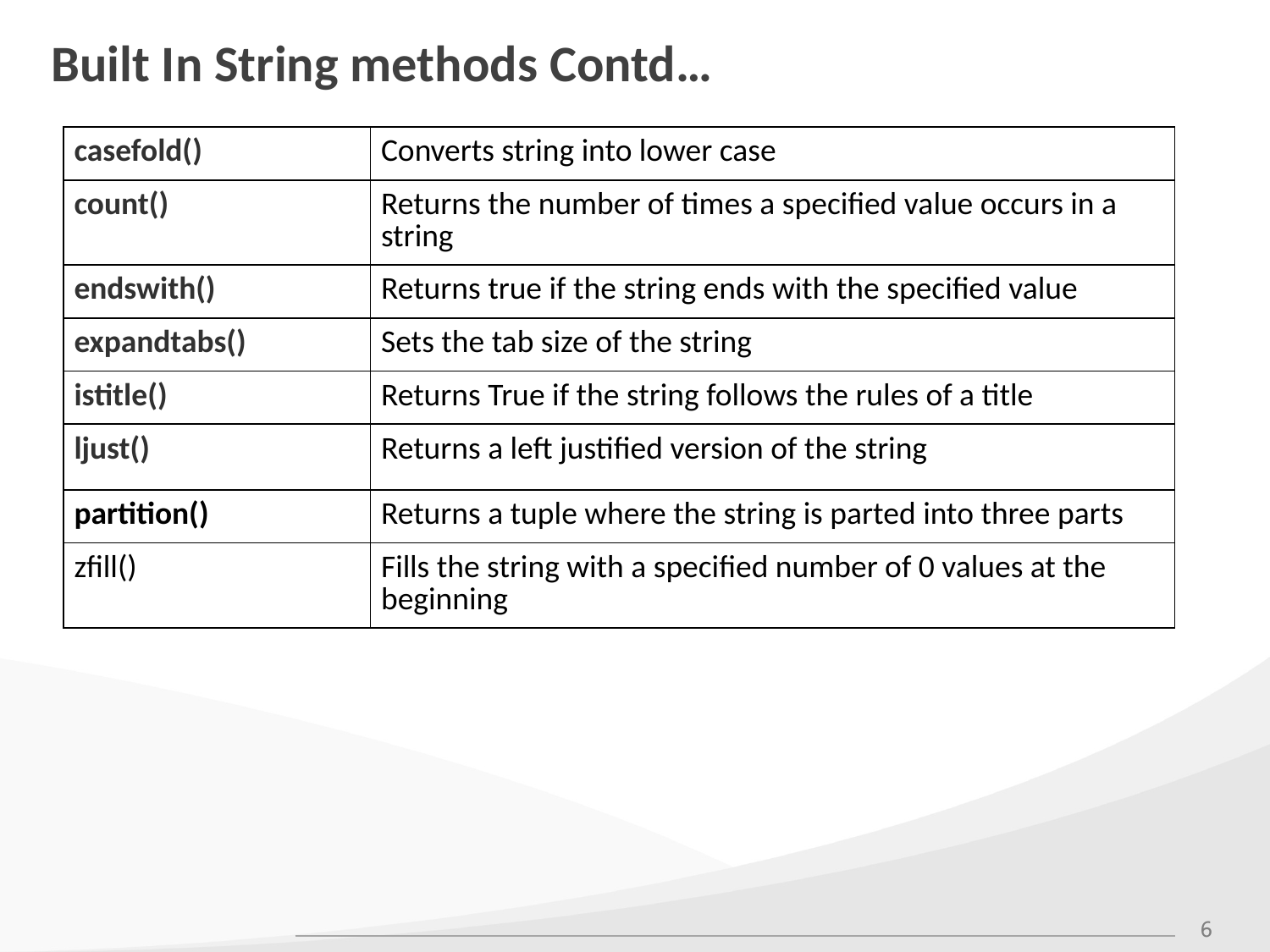

# Built In String methods Contd…
| casefold() | Converts string into lower case |
| --- | --- |
| count() | Returns the number of times a specified value occurs in a string |
| endswith() | Returns true if the string ends with the specified value |
| expandtabs() | Sets the tab size of the string |
| istitle() | Returns True if the string follows the rules of a title |
| ljust() | Returns a left justified version of the string |
| partition() | Returns a tuple where the string is parted into three parts |
| zfill() | Fills the string with a specified number of 0 values at the beginning |